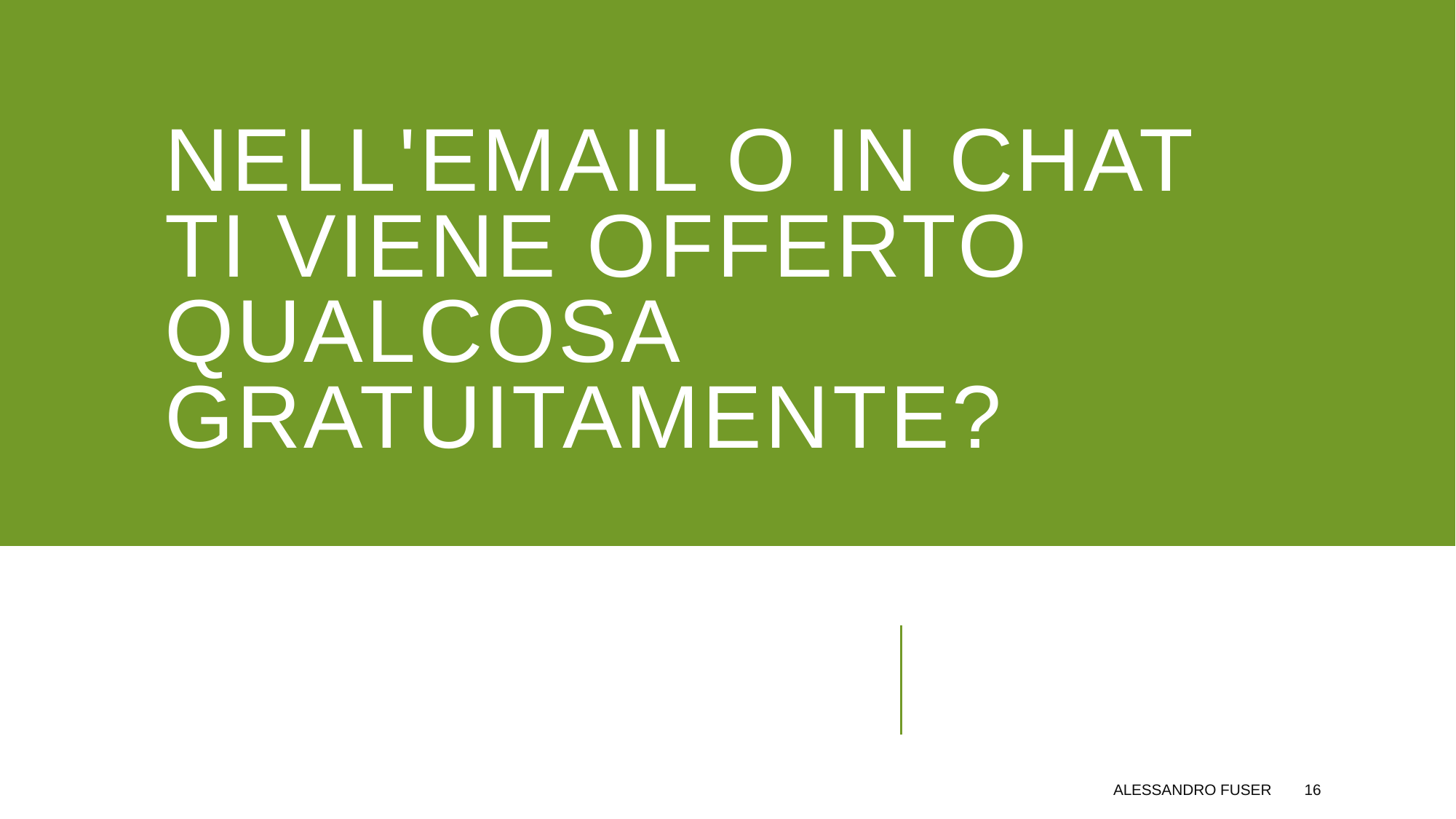

# Nell'email o in chat ti viene offerto qualcosa gratuitamente?
Alessandro Fuser
16